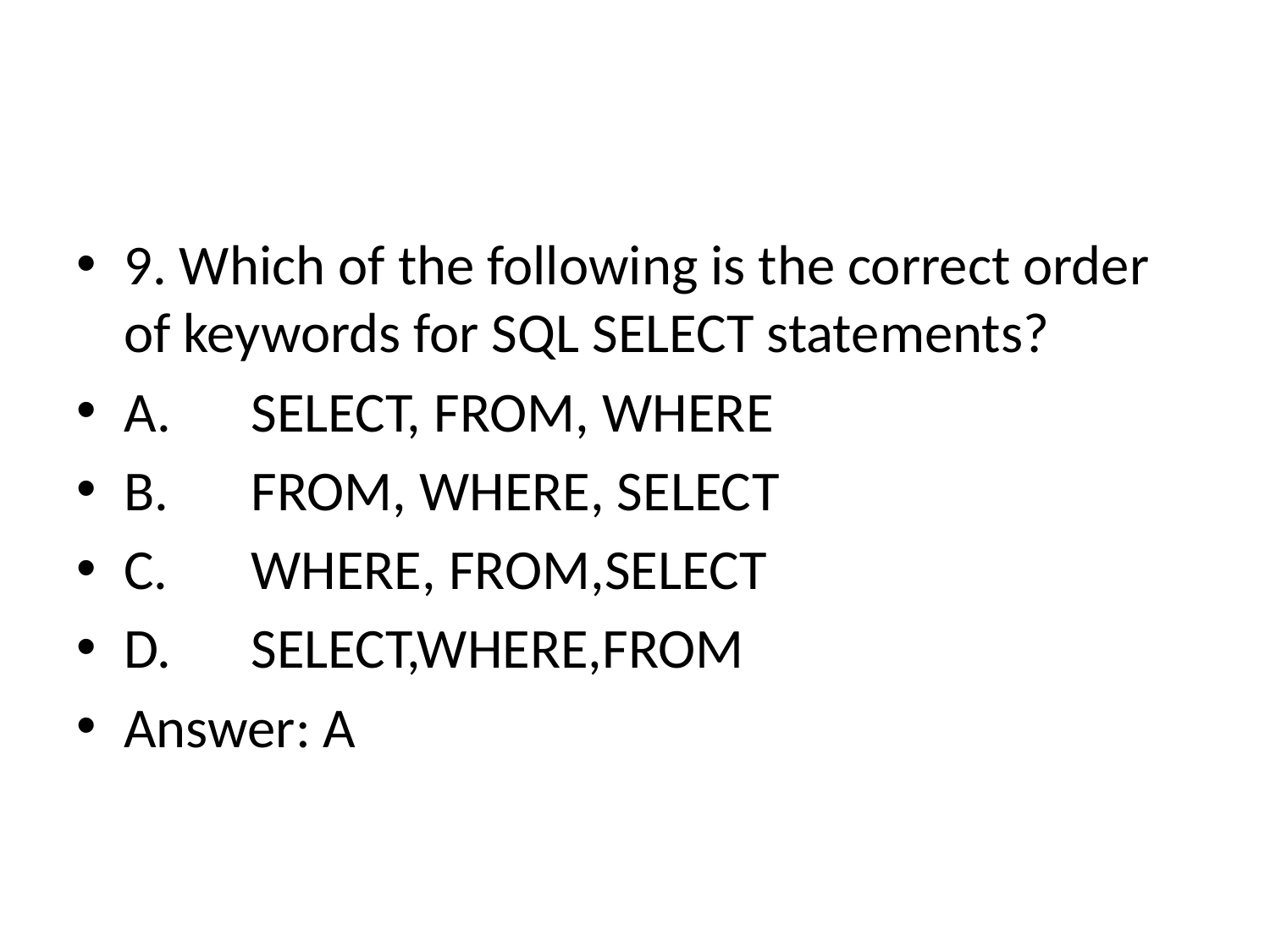

#
9. Which of the following is the correct order of keywords for SQL SELECT statements?
A. 	SELECT, FROM, WHERE
B. 	FROM, WHERE, SELECT
C. 	WHERE, FROM,SELECT
D. 	SELECT,WHERE,FROM
Answer: A